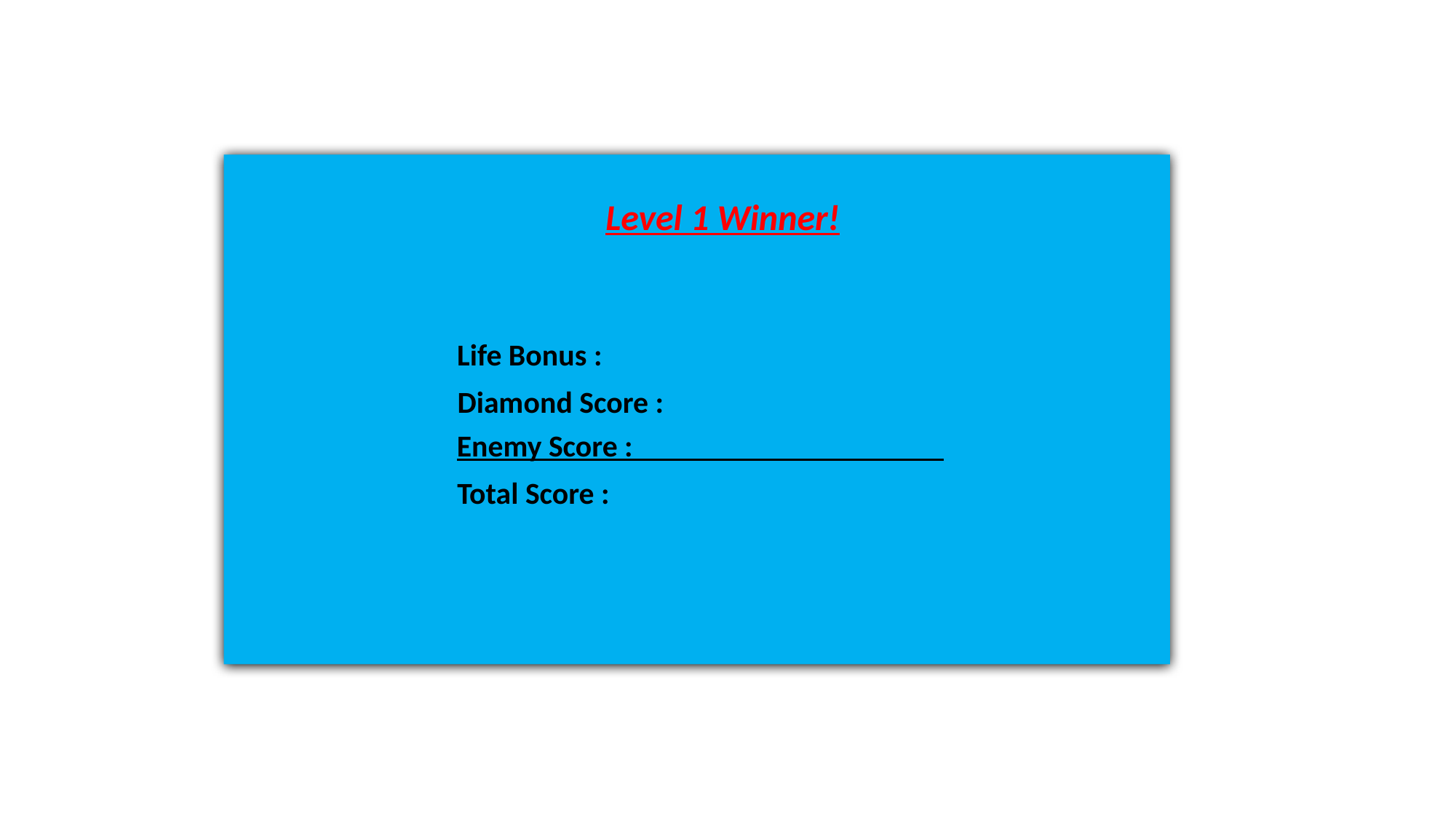

Level 1 Winner!
Life Bonus :
Diamond Score :
Enemy Score :
Total Score :